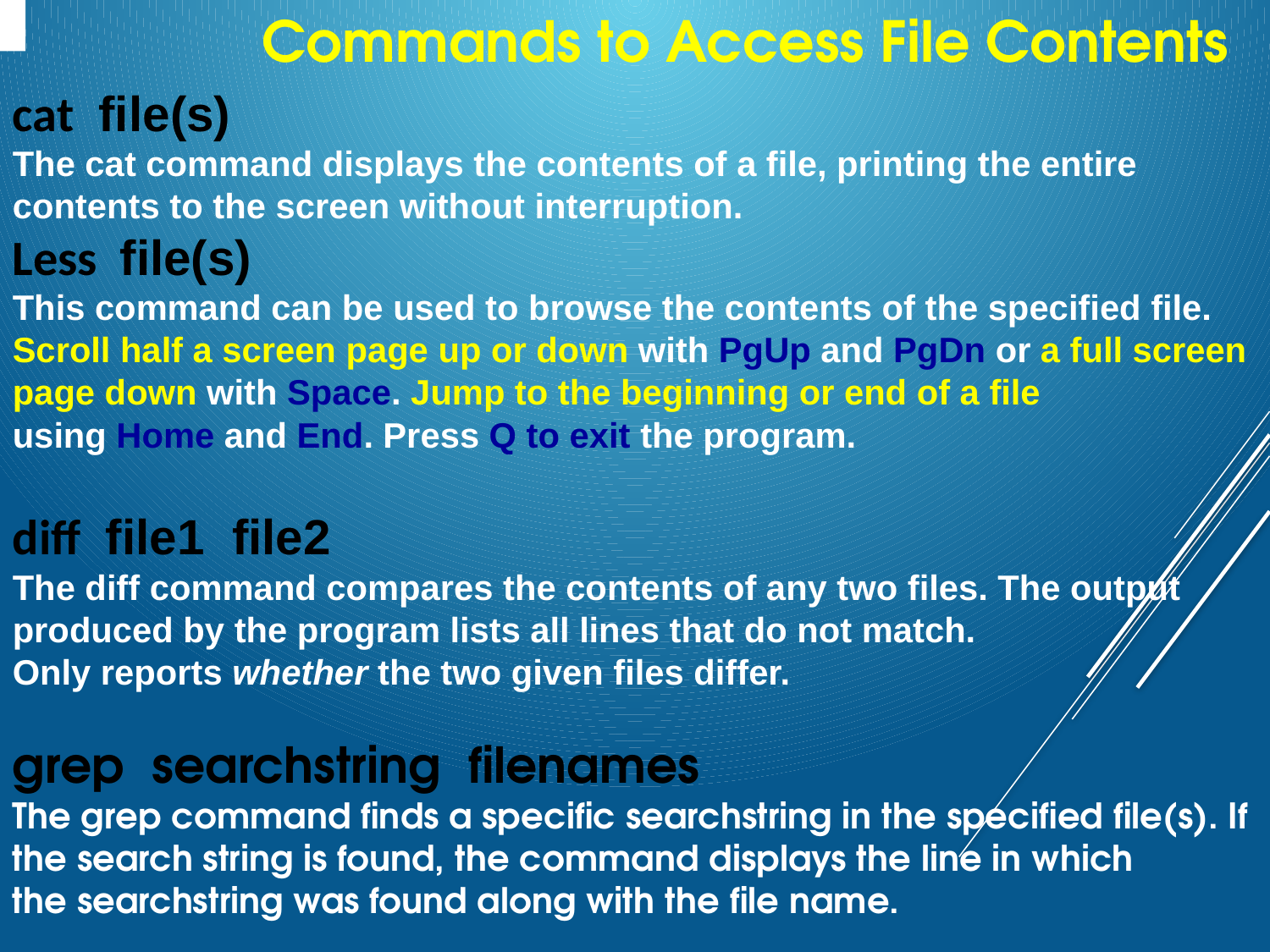

Commands to Access File Contents
cat  file(s)
The cat command displays the contents of a file, printing the entire contents to the screen without interruption.
Less  file(s)
This command can be used to browse the contents of the specified file. Scroll half a screen page up or down with PgUp and PgDn or a full screen page down with Space. Jump to the beginning or end of a file using Home and End. Press Q to exit the program.

diff  file1  file2
The diff command compares the contents of any two files. The output produced by the program lists all lines that do not match.
Only reports whether the two given files differ.

grep  searchstring  filenames
The grep command finds a specific searchstring in the specified file(s). If the search string is found, the command displays the line in which the searchstring was found along with the file name.